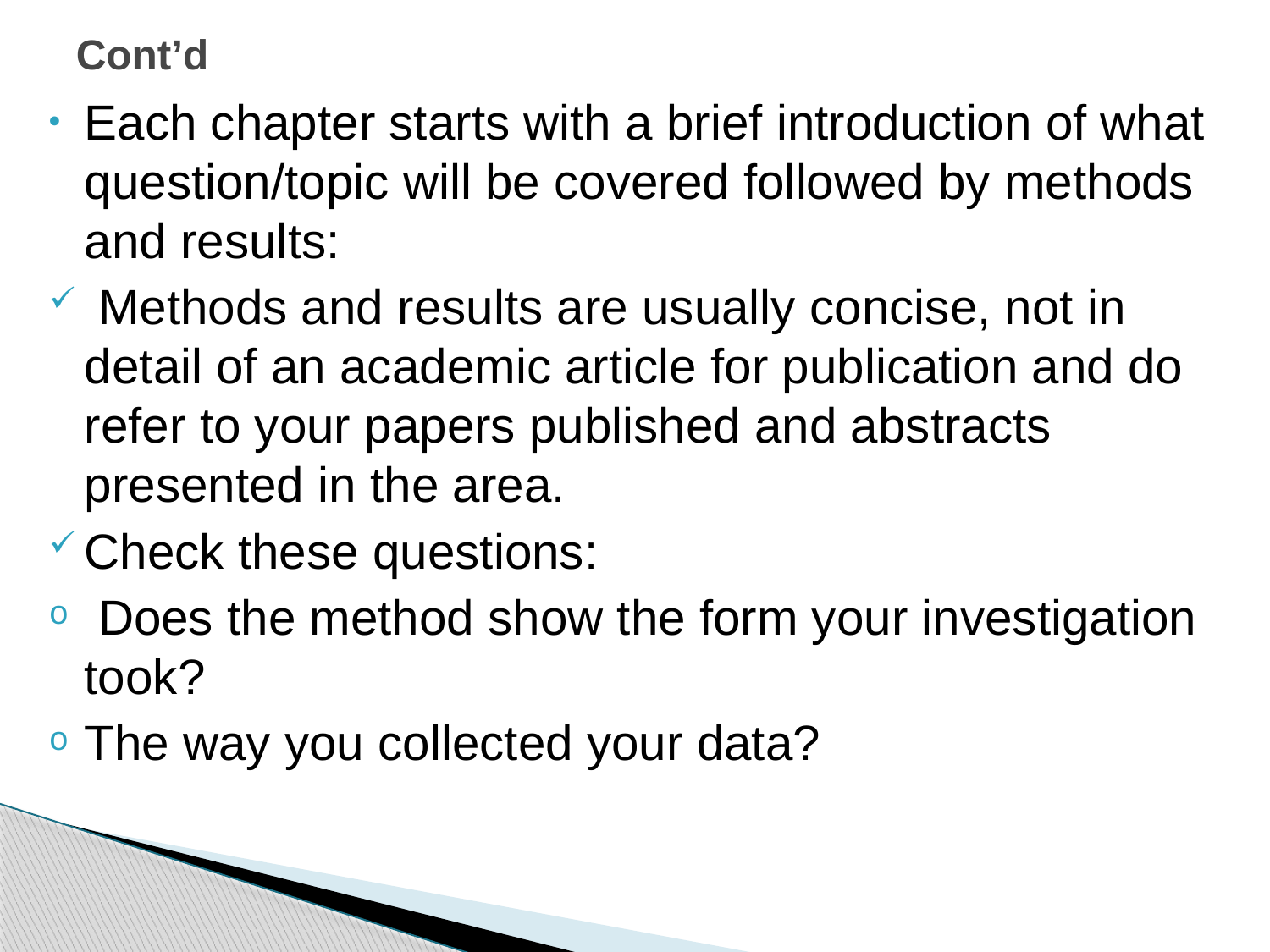

# Cont’d
Each chapter starts with a brief introduction of what question/topic will be covered followed by methods and results:
 Methods and results are usually concise, not in detail of an academic article for publication and do refer to your papers published and abstracts presented in the area.
Check these questions:
 Does the method show the form your investigation took?
The way you collected your data?